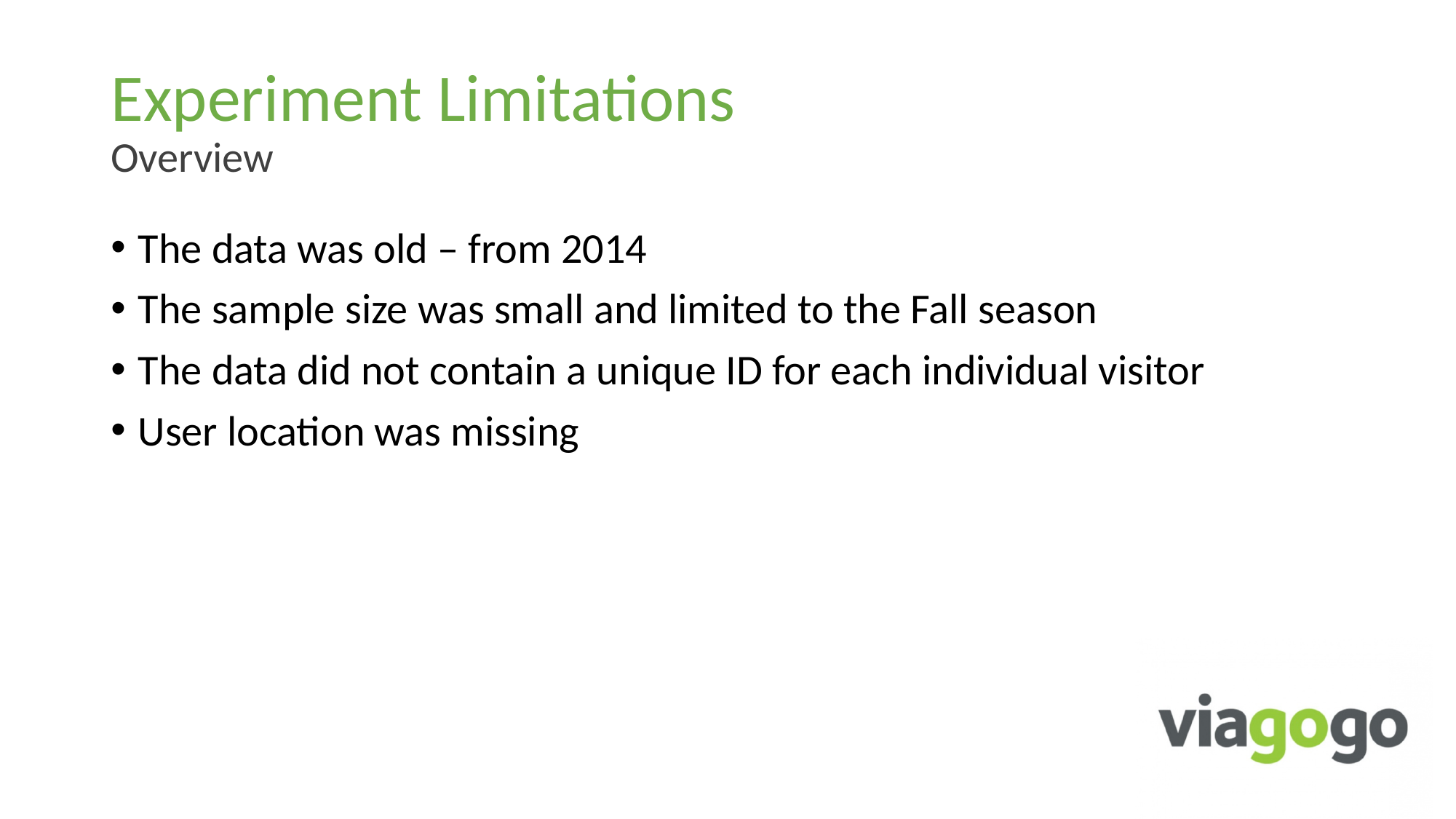

# Experiment Limitations Overview
The data was old – from 2014
The sample size was small and limited to the Fall season
The data did not contain a unique ID for each individual visitor
User location was missing